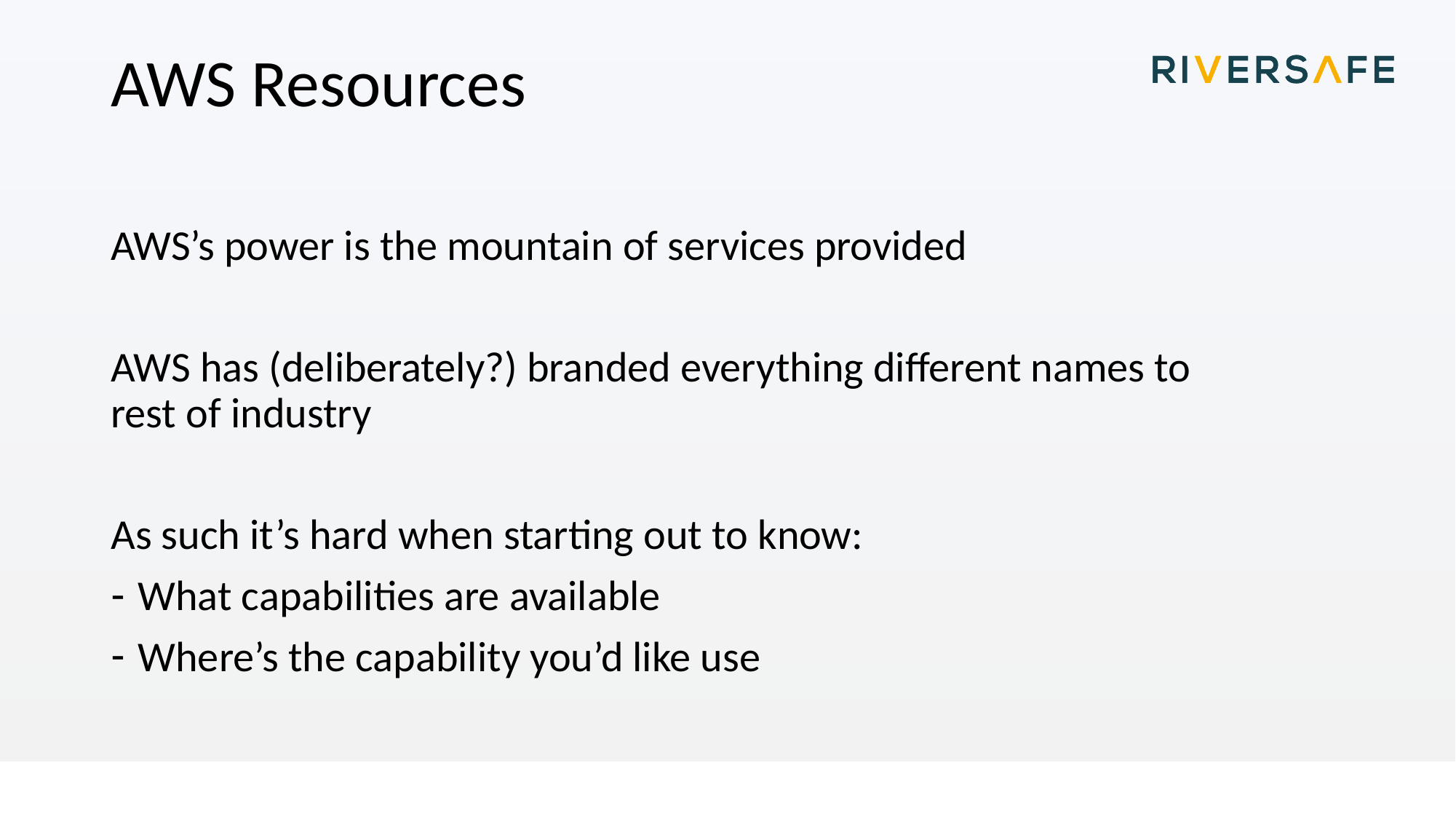

# AWS Resources
AWS’s power is the mountain of services provided

AWS has (deliberately?) branded everything different names to rest of industry

As such it’s hard when starting out to know:
What capabilities are available
Where’s the capability you’d like use